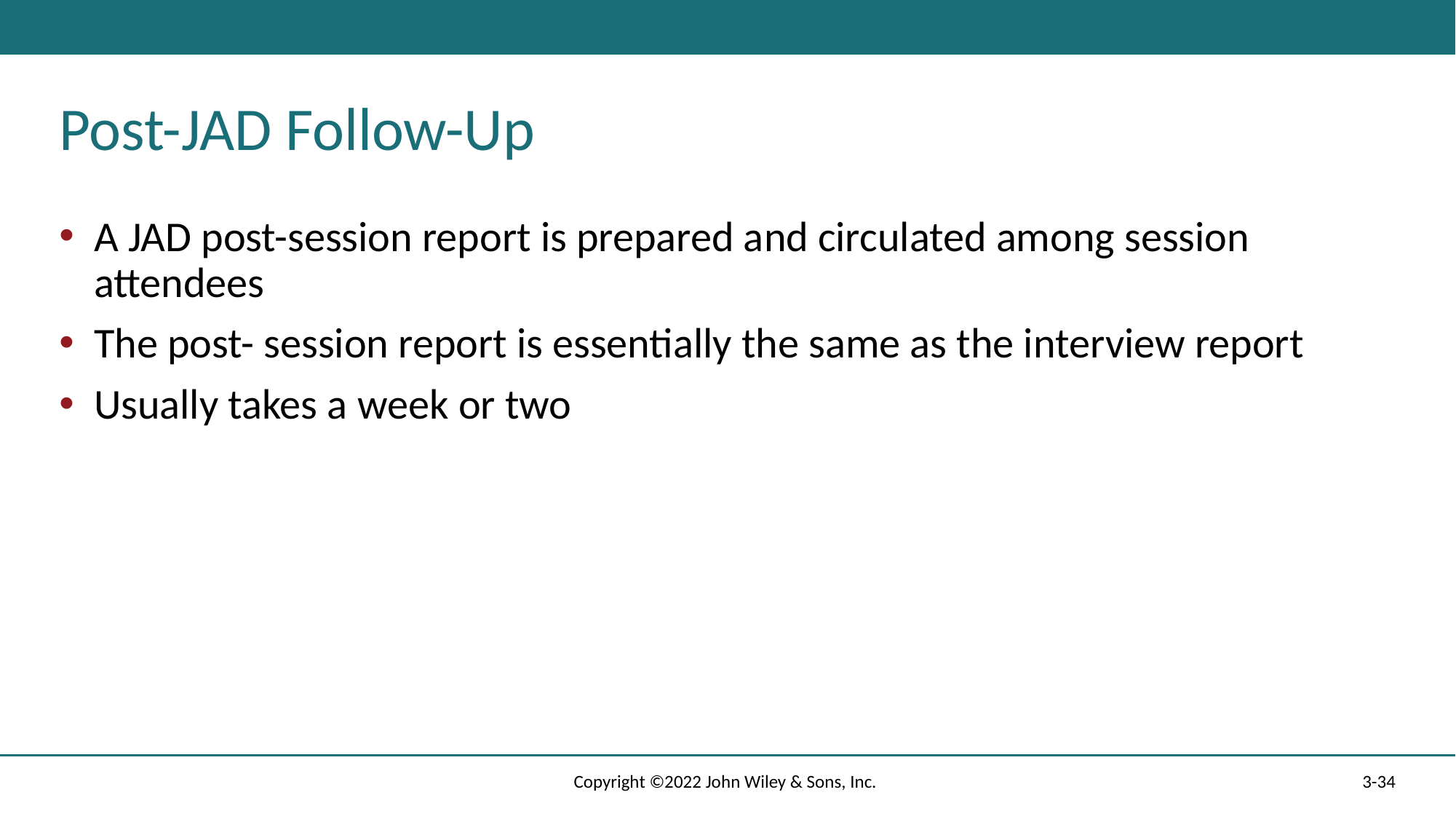

# Post-JAD Follow-Up
A JAD post-session report is prepared and circulated among session attendees
The post- session report is essentially the same as the interview report
Usually takes a week or two
Copyright ©2022 John Wiley & Sons, Inc.
3-34